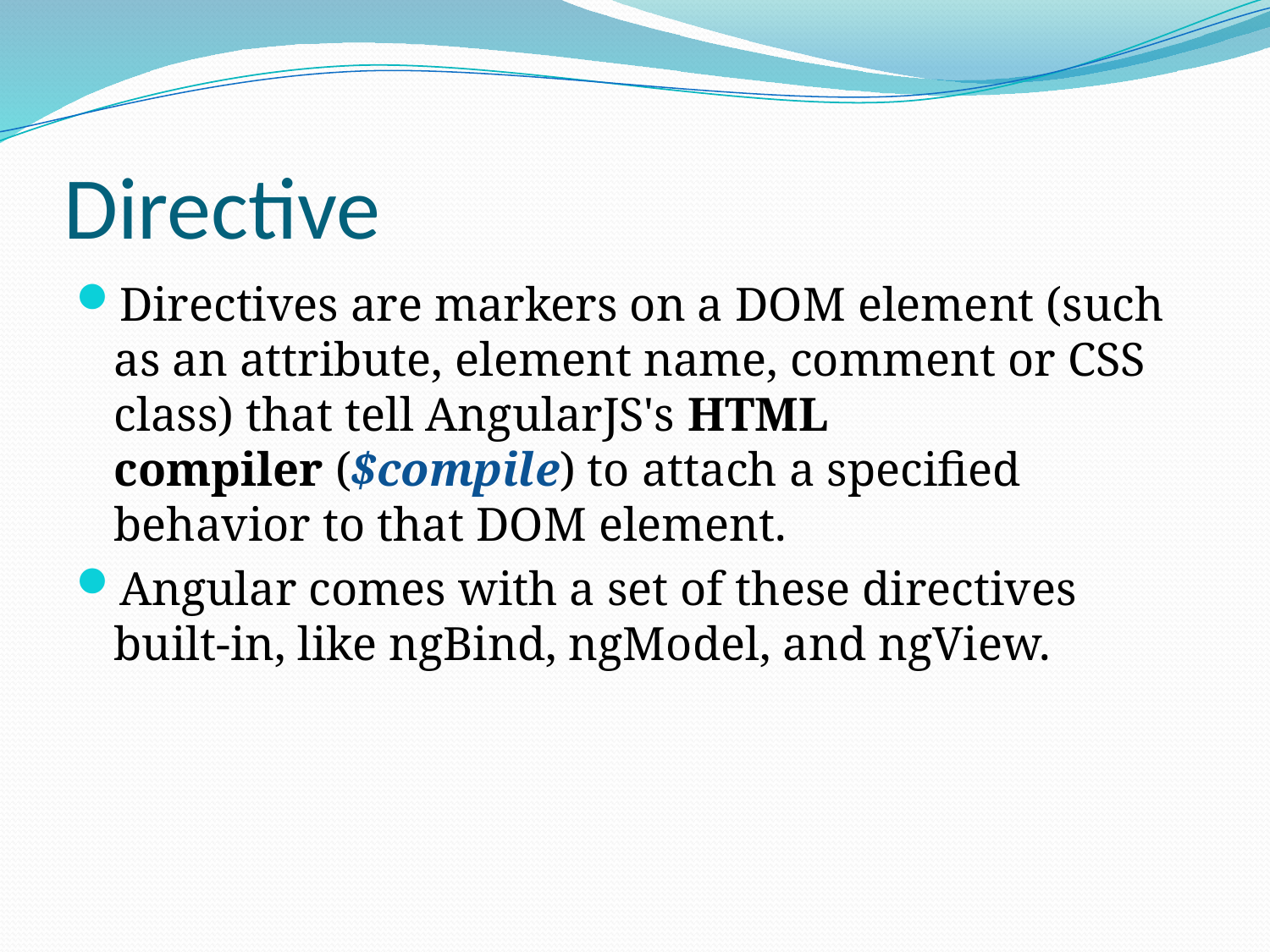

# Directive
Directives are markers on a DOM element (such as an attribute, element name, comment or CSS class) that tell AngularJS's HTML compiler ($compile) to attach a specified behavior to that DOM element.
Angular comes with a set of these directives built-in, like ngBind, ngModel, and ngView.